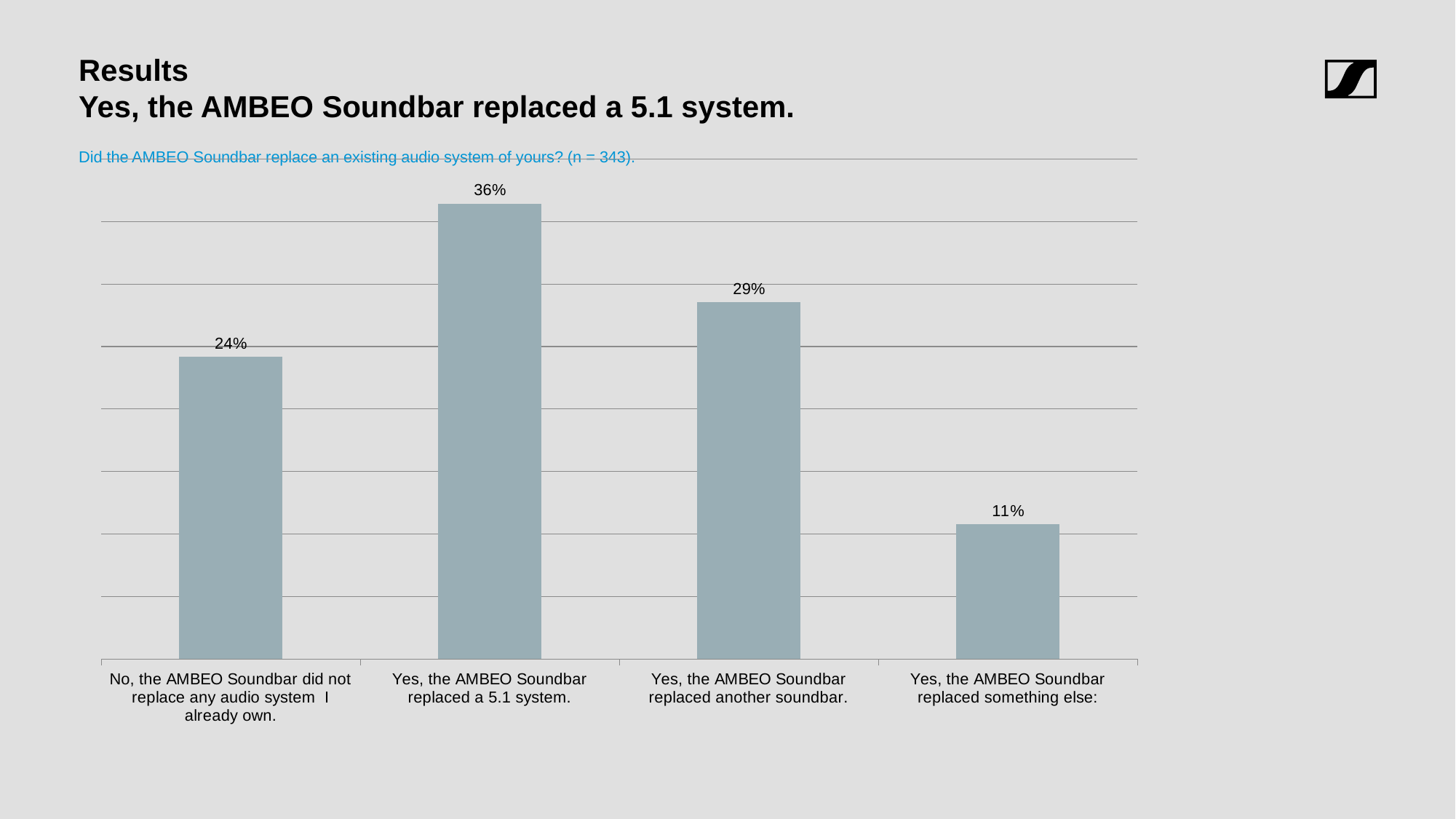

# Results
Yes, the AMBEO Soundbar replaced a 5.1 system.
Did the AMBEO Soundbar replace an existing audio system of yours? (n = 343).

### Chart

| Category |  |
|---|---|
| No, the AMBEO Soundbar did not replace any audio system  I already own. | 0.24198250728862974 |
| Yes, the AMBEO Soundbar replaced a 5.1 system. | 0.36443148688046645 |
| Yes, the AMBEO Soundbar replaced another soundbar. | 0.2857142857142857 |
| Yes, the AMBEO Soundbar replaced something else: | 0.10787172011661808 |